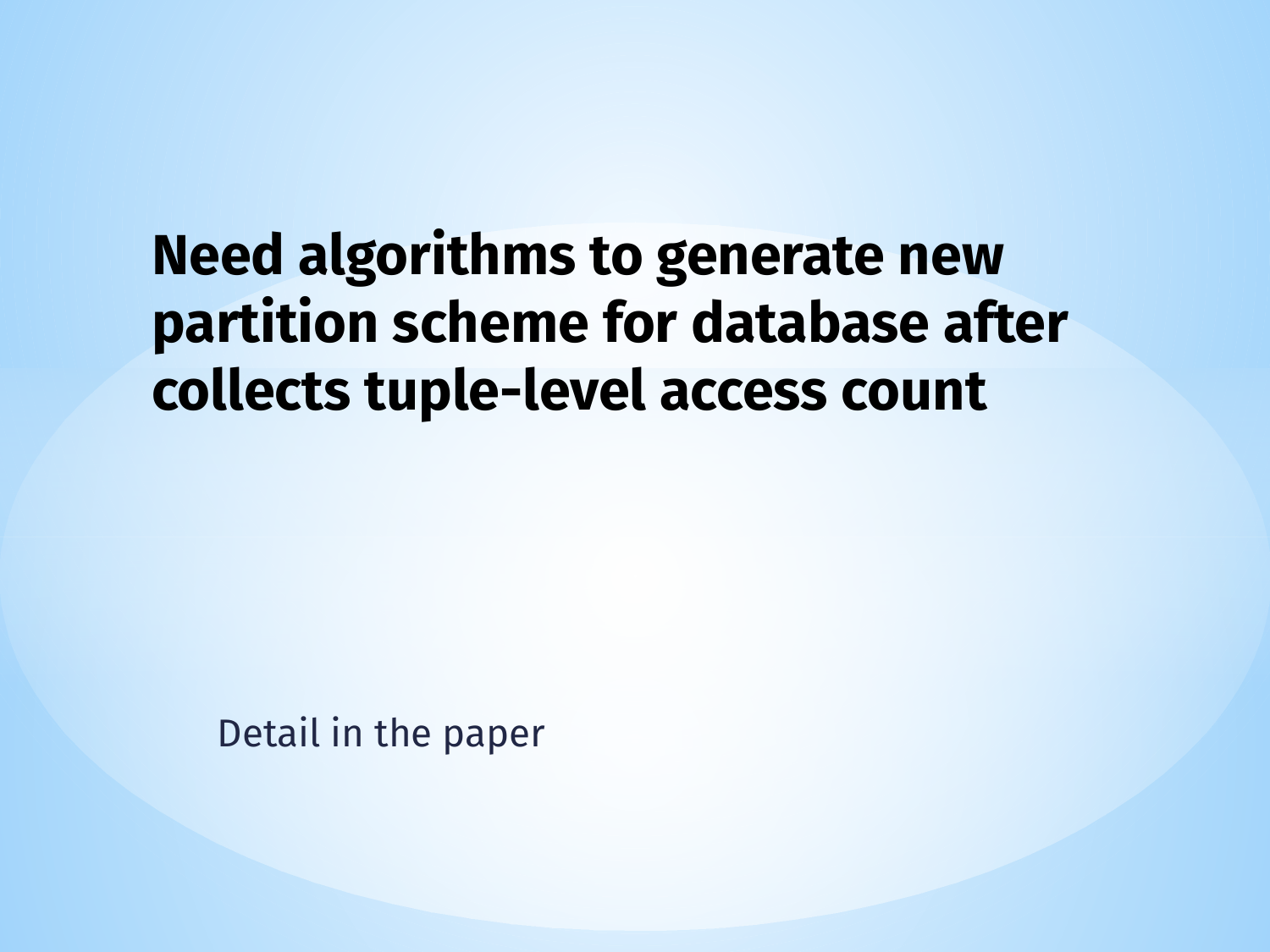

# Need algorithms to generate new partition scheme for database after collects tuple-level access count
Detail in the paper